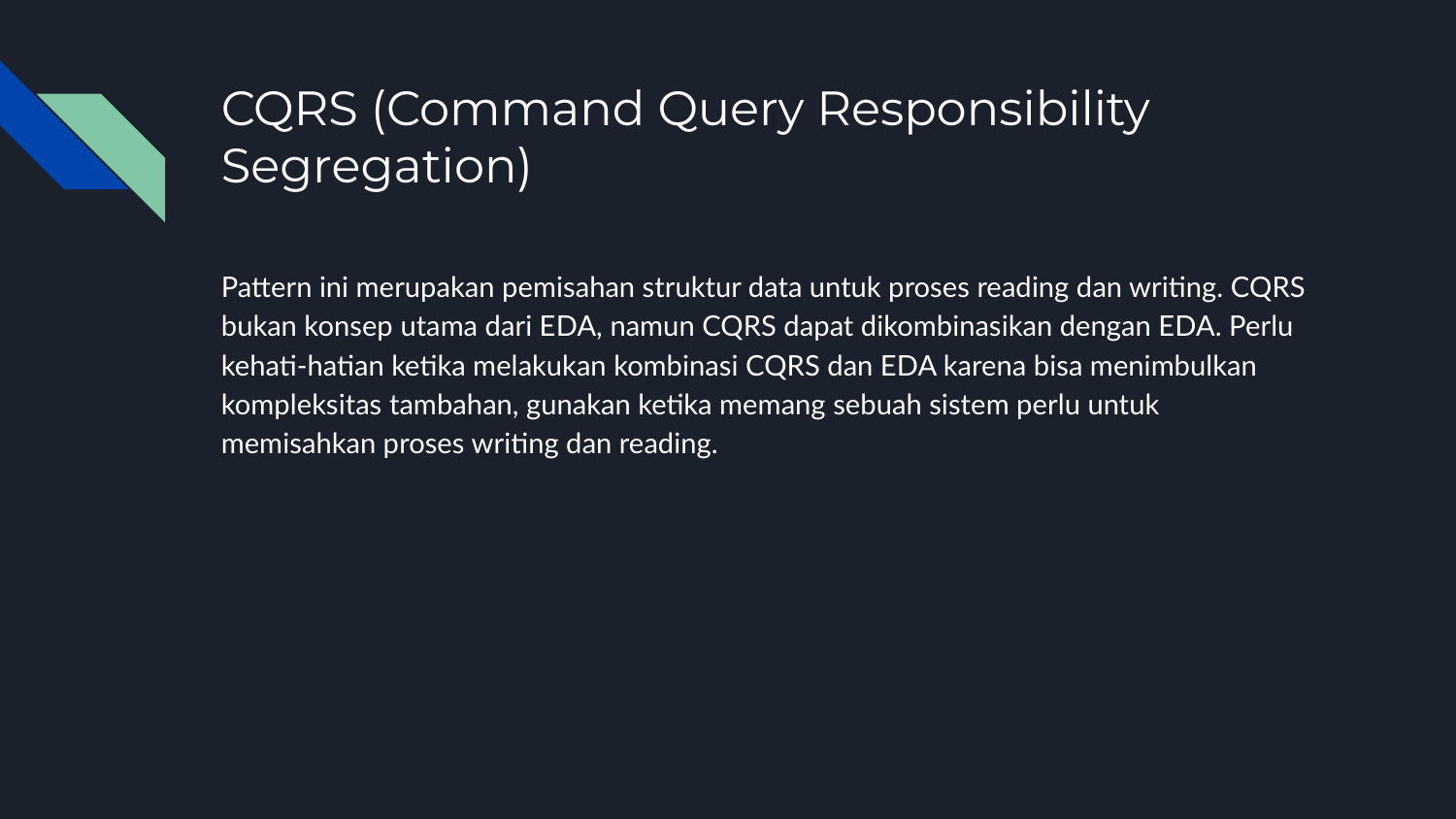

# CQRS (Command Query Responsibility Segregation)
Pattern ini merupakan pemisahan struktur data untuk proses reading dan writing. CQRS bukan konsep utama dari EDA, namun CQRS dapat dikombinasikan dengan EDA. Perlu kehati-hatian ketika melakukan kombinasi CQRS dan EDA karena bisa menimbulkan kompleksitas tambahan, gunakan ketika memang sebuah sistem perlu untuk memisahkan proses writing dan reading.